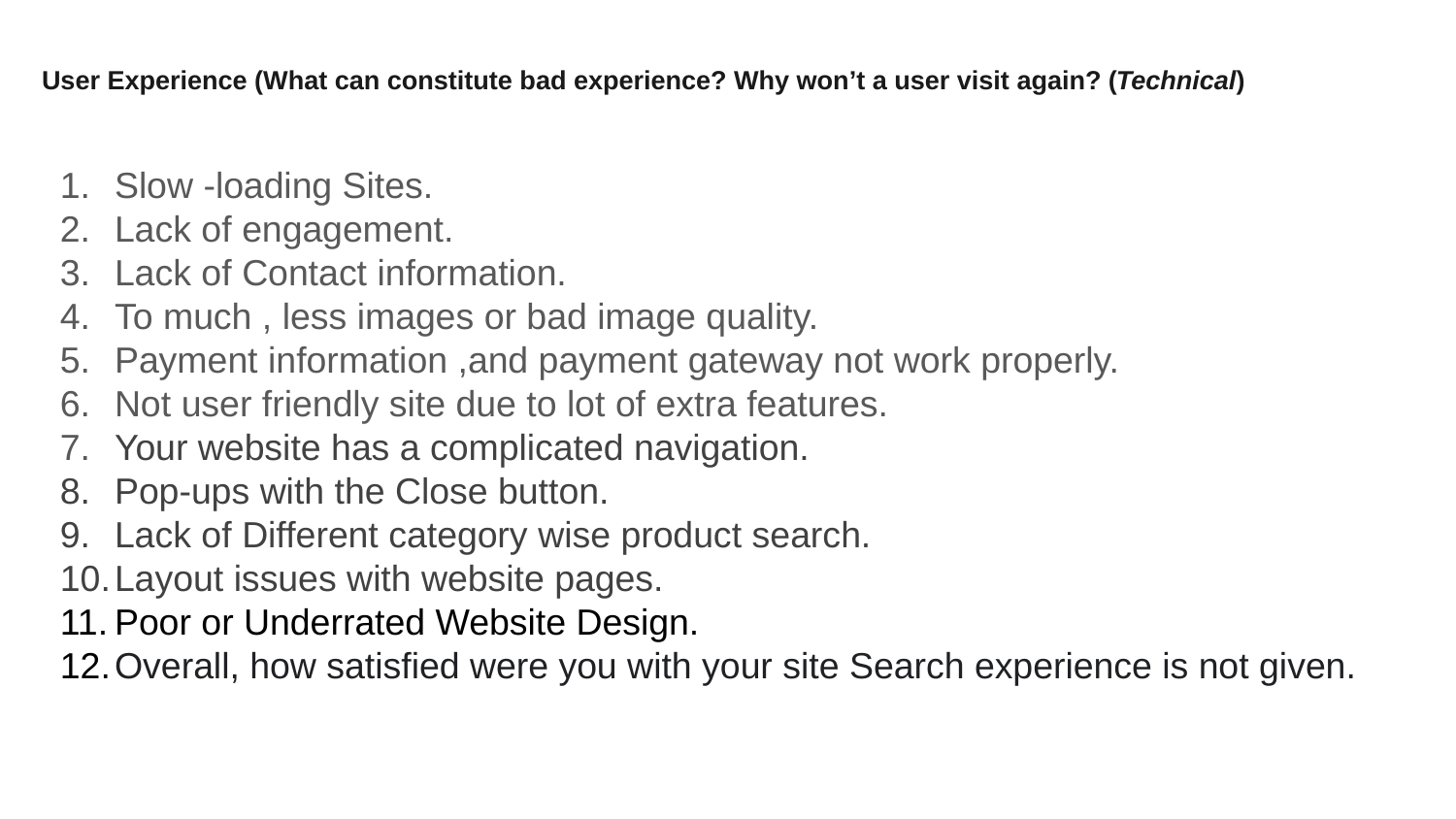

# User Experience (What can constitute bad experience? Why won’t a user visit again? (Technical)
Slow -loading Sites.
Lack of engagement.
Lack of Contact information.
To much , less images or bad image quality.
Payment information ,and payment gateway not work properly.
Not user friendly site due to lot of extra features.
Your website has a complicated navigation.
Pop-ups with the Close button.
Lack of Different category wise product search.
Layout issues with website pages.
Poor or Underrated Website Design.
Overall, how satisfied were you with your site Search experience is not given.